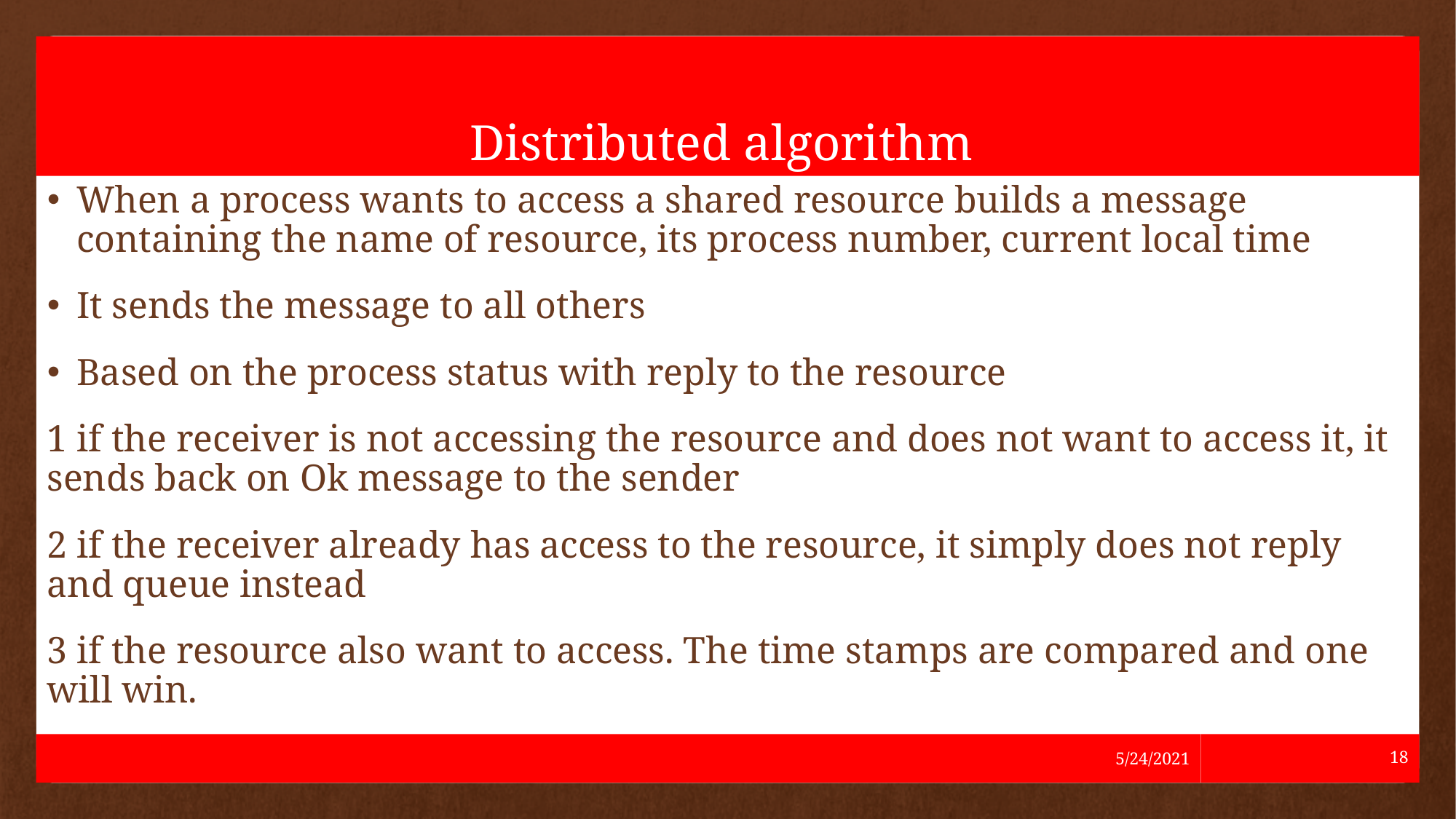

# Distributed algorithm
When a process wants to access a shared resource builds a message containing the name of resource, its process number, current local time
It sends the message to all others
Based on the process status with reply to the resource
1 if the receiver is not accessing the resource and does not want to access it, it sends back on Ok message to the sender
2 if the receiver already has access to the resource, it simply does not reply and queue instead
3 if the resource also want to access. The time stamps are compared and one will win.
5/24/2021
18